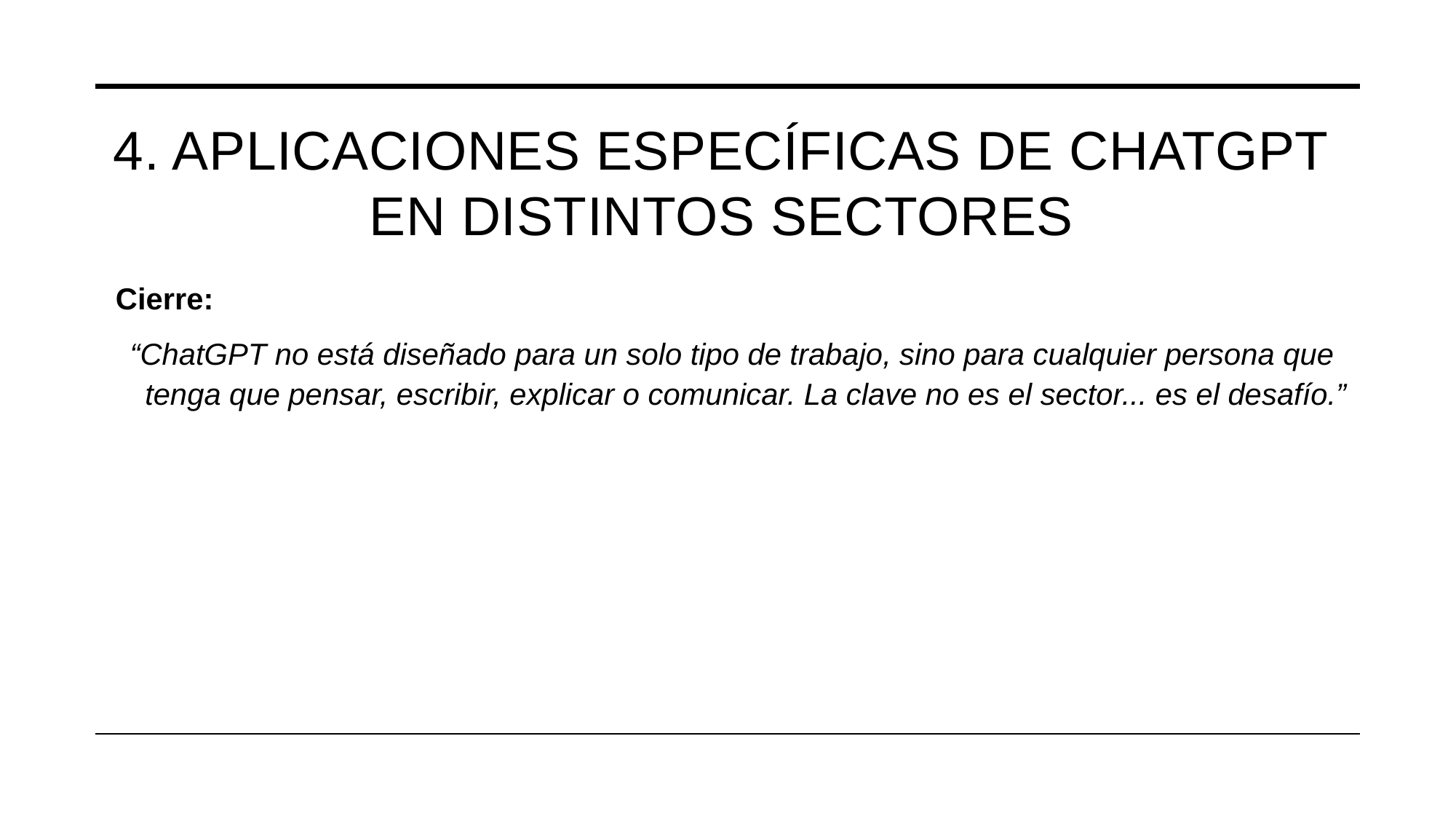

# 4. Aplicaciones específicas de ChatGPT en distintos sectores

Cierre:
“ChatGPT no está diseñado para un solo tipo de trabajo, sino para cualquier persona que tenga que pensar, escribir, explicar o comunicar. La clave no es el sector... es el desafío.”